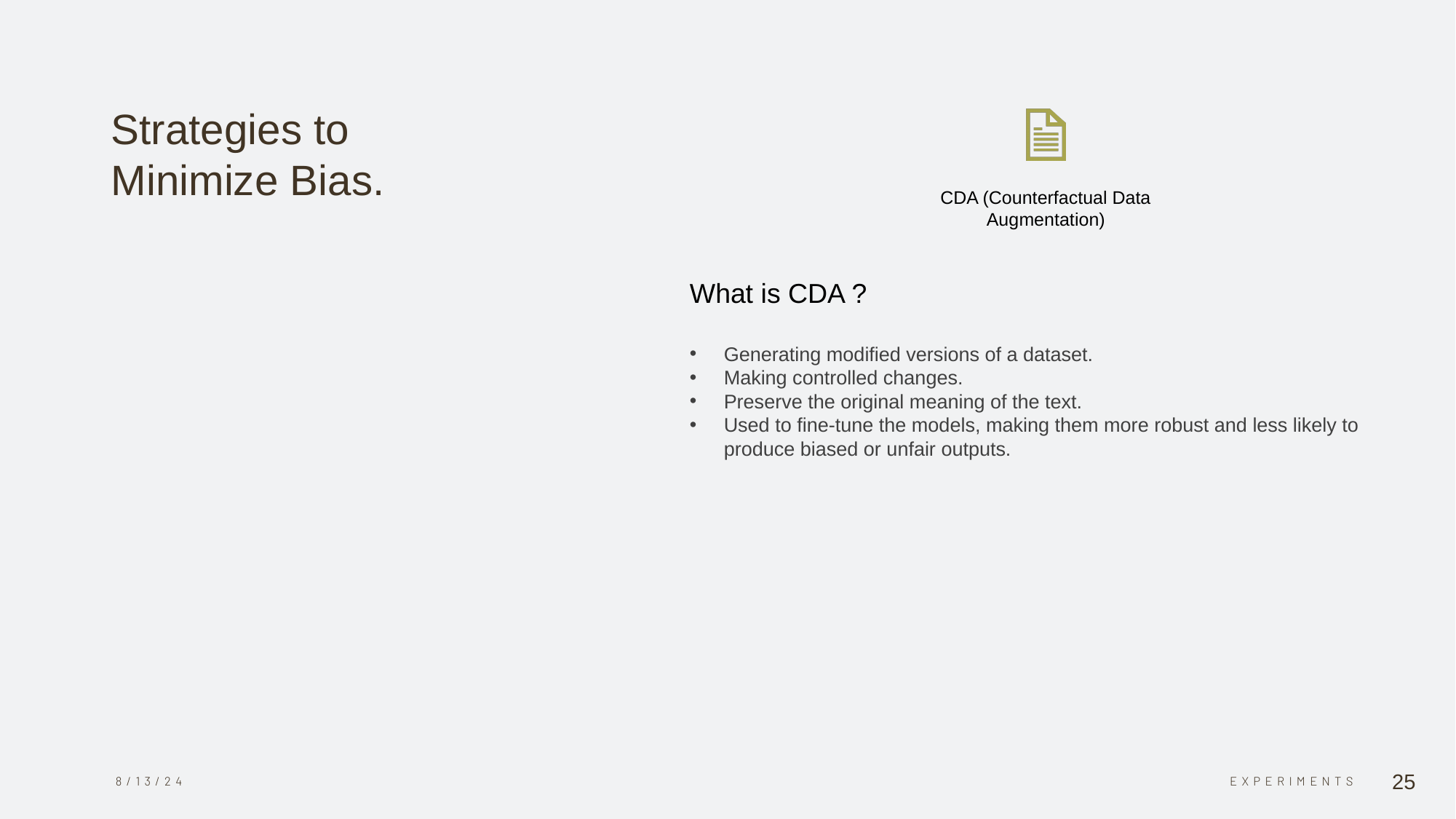

# Strategies to Minimize Bias.
CDA (Counterfactual Data Augmentation)
What is CDA ?

Generating modified versions of a dataset.
Making controlled changes.
Preserve the original meaning of the text.
Used to fine-tune the models, making them more robust and less likely to produce biased or unfair outputs.
8/13/24
Experiments
25